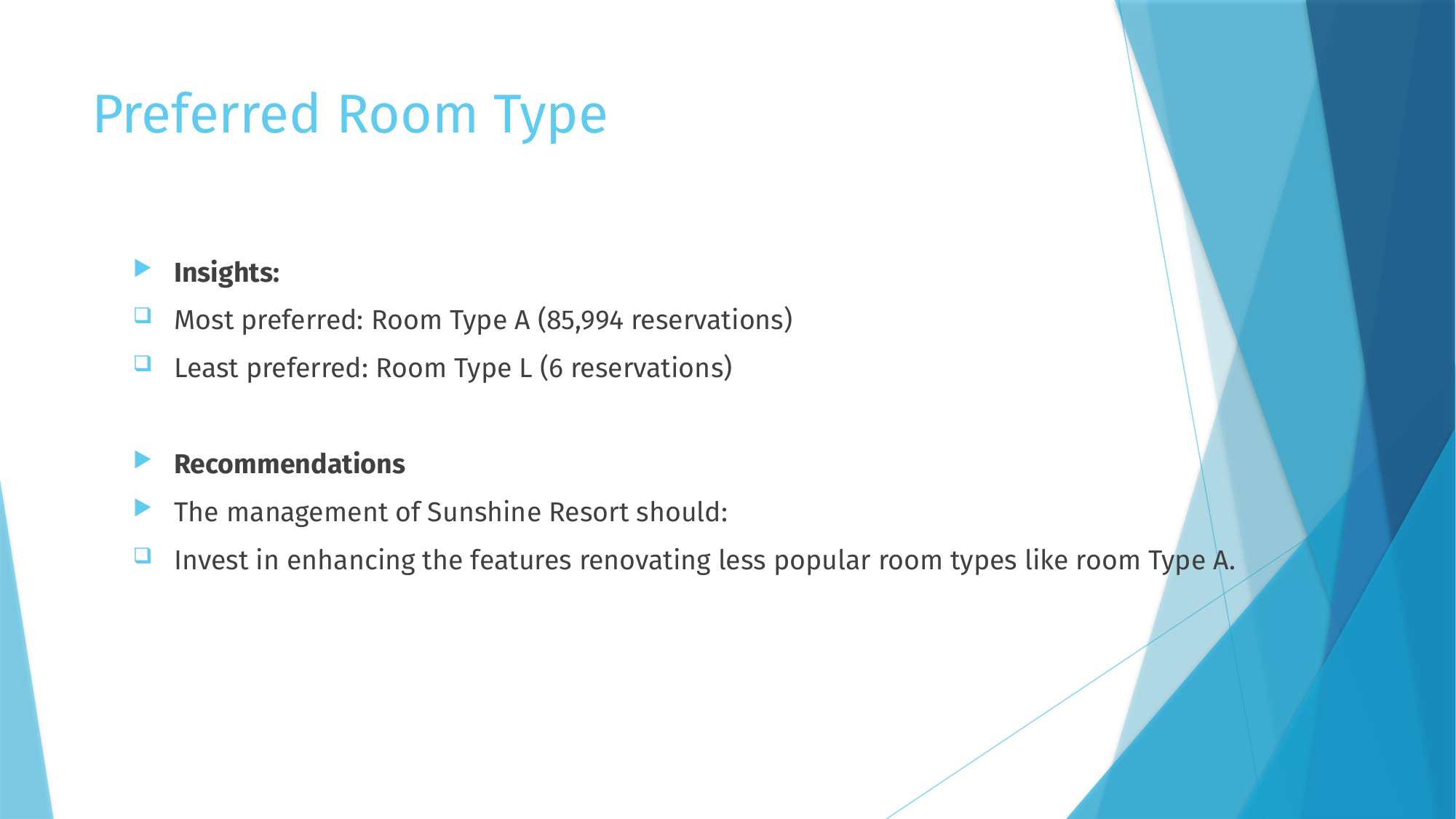

# Preferred Room Type
Insights:
Most preferred: Room Type A (85,994 reservations)
Least preferred: Room Type L (6 reservations)

Recommendations
The management of Sunshine Resort should:
Invest in enhancing the features renovating less popular room types like room Type A.